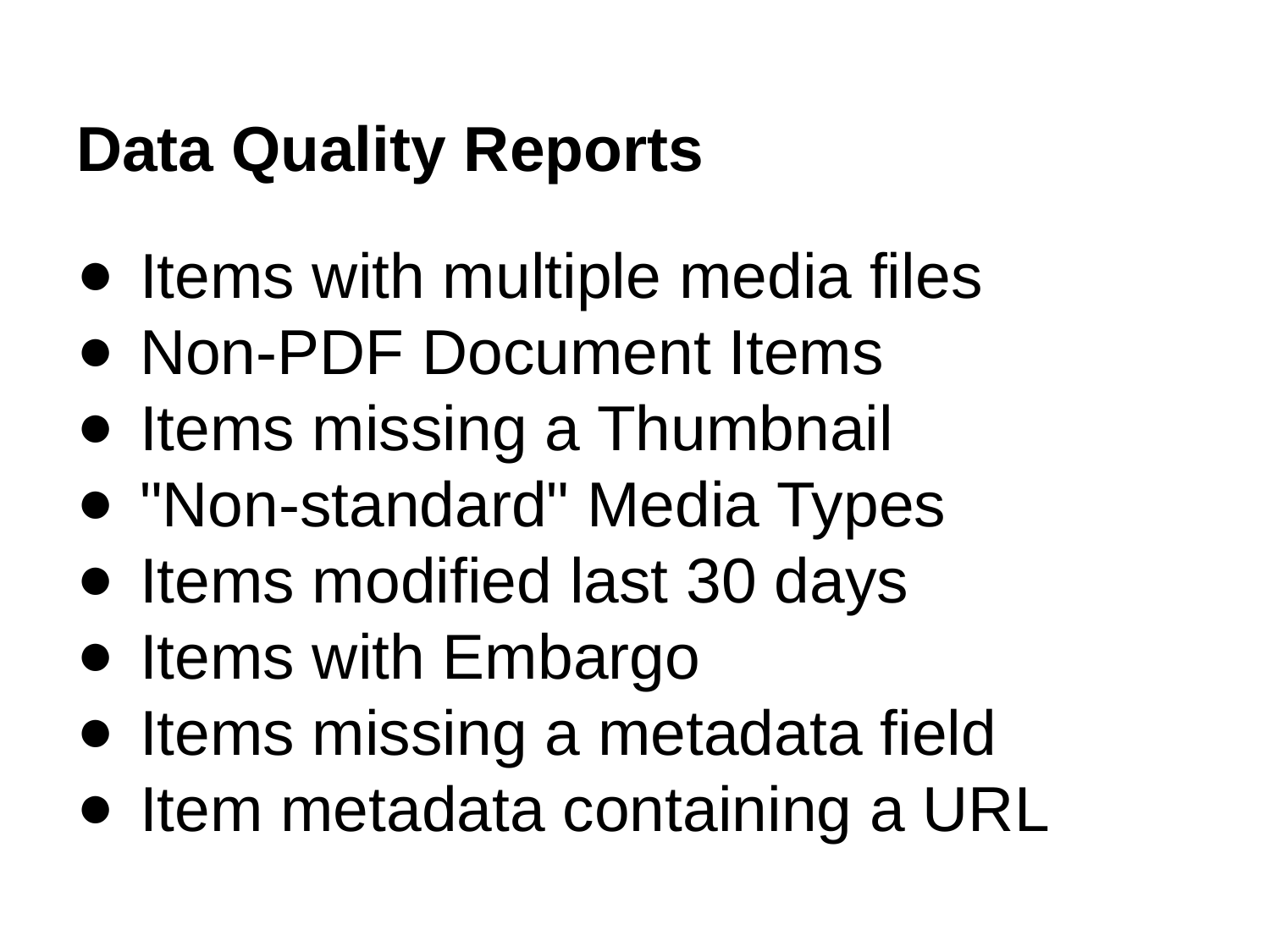

# Data Quality Reports
Items with multiple media files
Non-PDF Document Items
Items missing a Thumbnail
"Non-standard" Media Types
Items modified last 30 days
Items with Embargo
Items missing a metadata field
Item metadata containing a URL